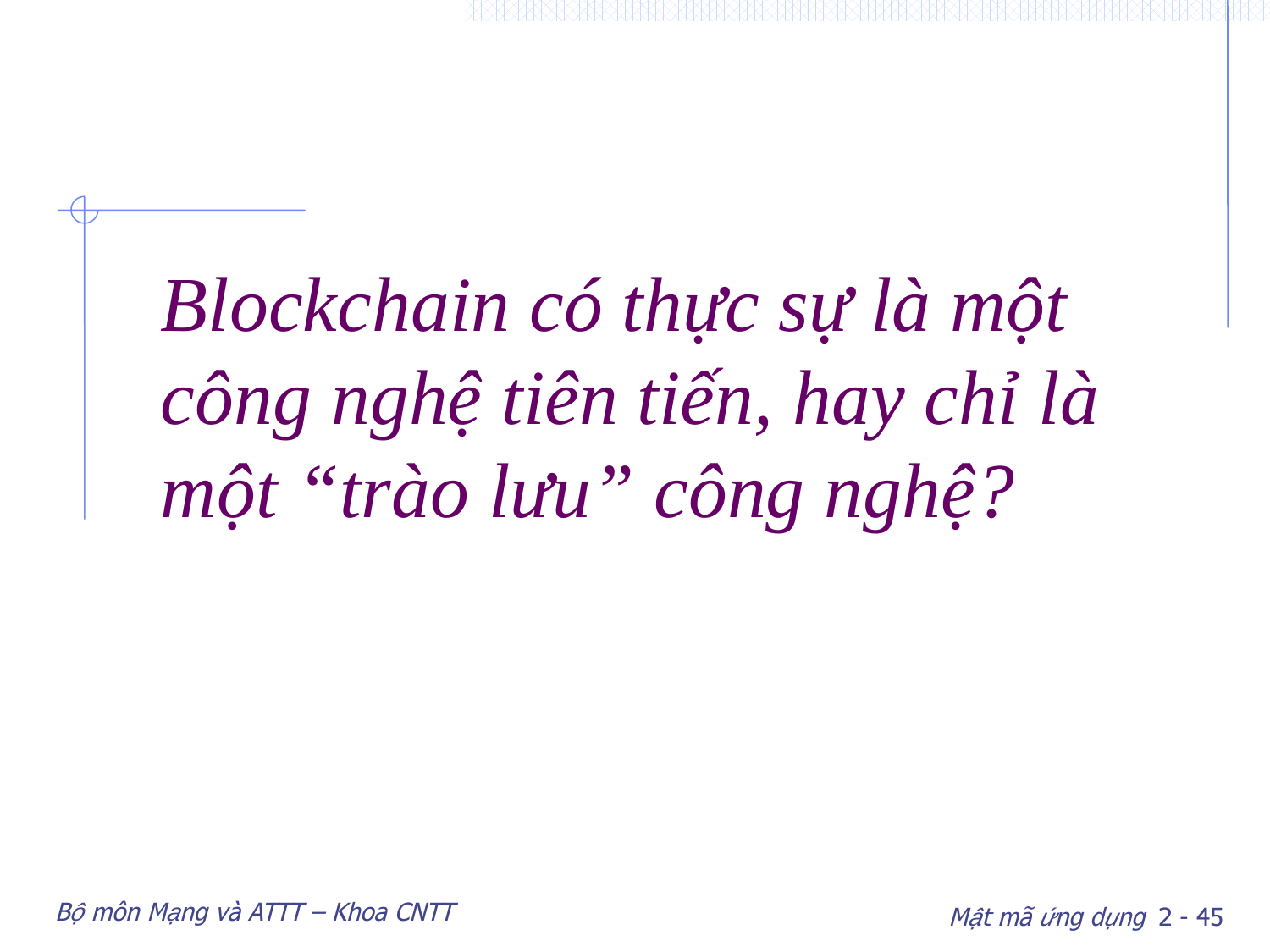

# Blockchain có thực sự là một công nghệ tiên tiến, hay chỉ là một “trào lưu” công nghệ?
Bộ môn Mạng và ATTT – Khoa CNTT